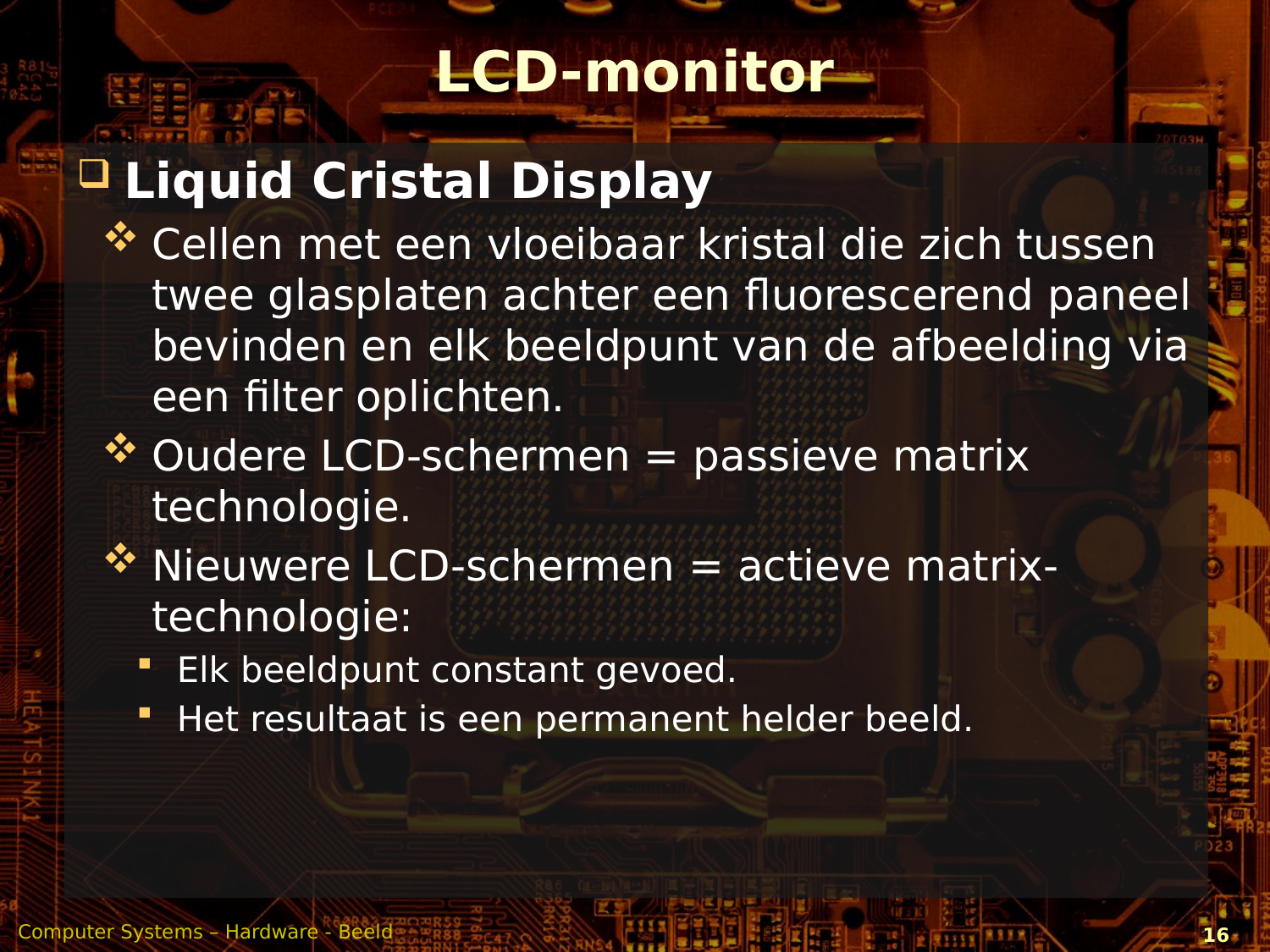

# LCD-monitor
Liquid Cristal Display
Cellen met een vloeibaar kristal die zich tussen twee glasplaten achter een fluorescerend paneel bevinden en elk beeldpunt van de afbeelding via een filter oplichten.
Oudere LCD-schermen = passieve matrix technologie.
Nieuwere LCD-schermen = actieve matrix-technologie:
Elk beeldpunt constant gevoed.
Het resultaat is een permanent helder beeld.